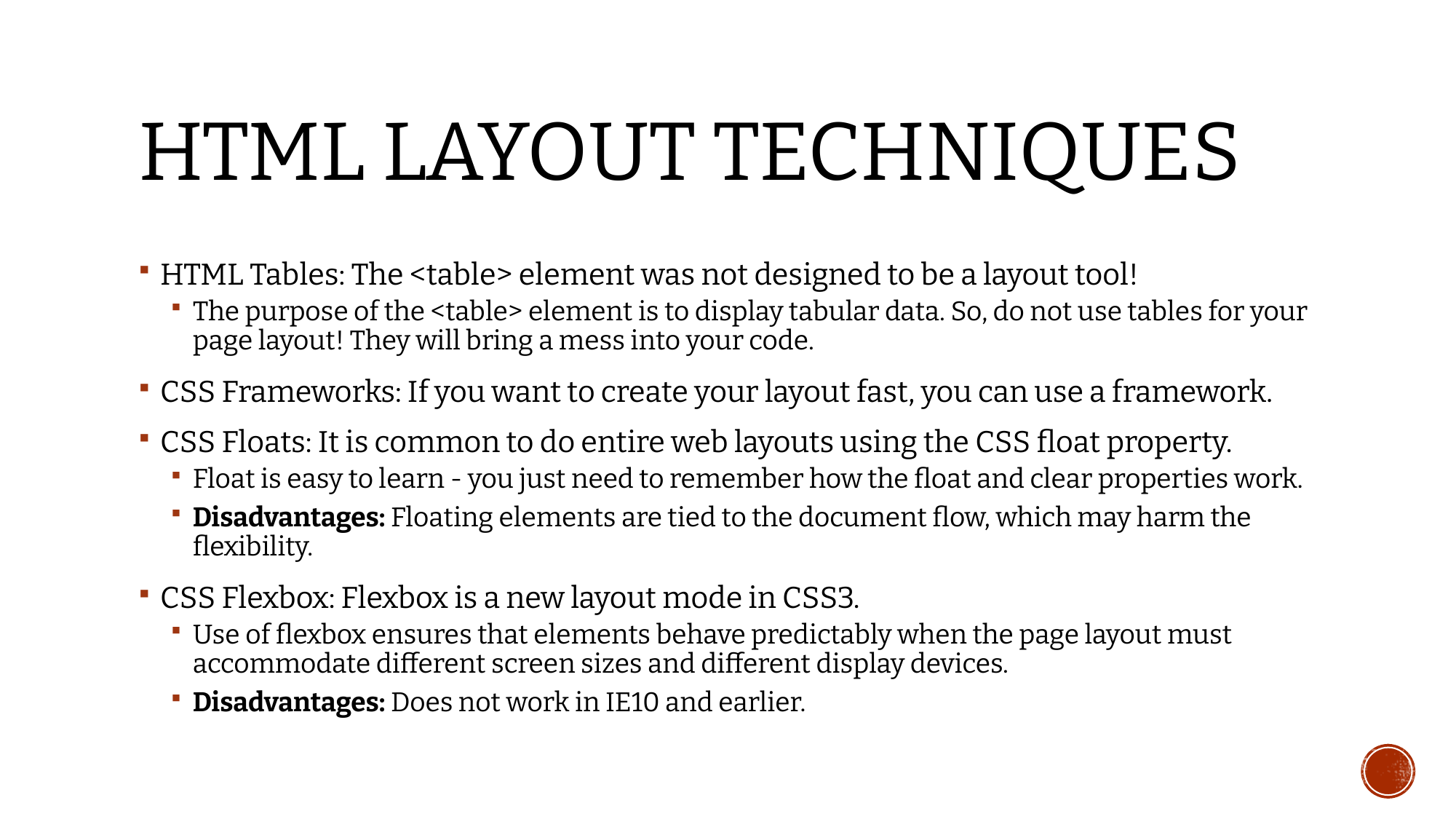

# HTML Layout Techniques
HTML Tables: The <table> element was not designed to be a layout tool!
The purpose of the <table> element is to display tabular data. So, do not use tables for your page layout! They will bring a mess into your code.
CSS Frameworks: If you want to create your layout fast, you can use a framework.
CSS Floats: It is common to do entire web layouts using the CSS float property.
Float is easy to learn - you just need to remember how the float and clear properties work.
Disadvantages: Floating elements are tied to the document flow, which may harm the flexibility.
CSS Flexbox: Flexbox is a new layout mode in CSS3.
Use of flexbox ensures that elements behave predictably when the page layout must accommodate different screen sizes and different display devices.
Disadvantages: Does not work in IE10 and earlier.